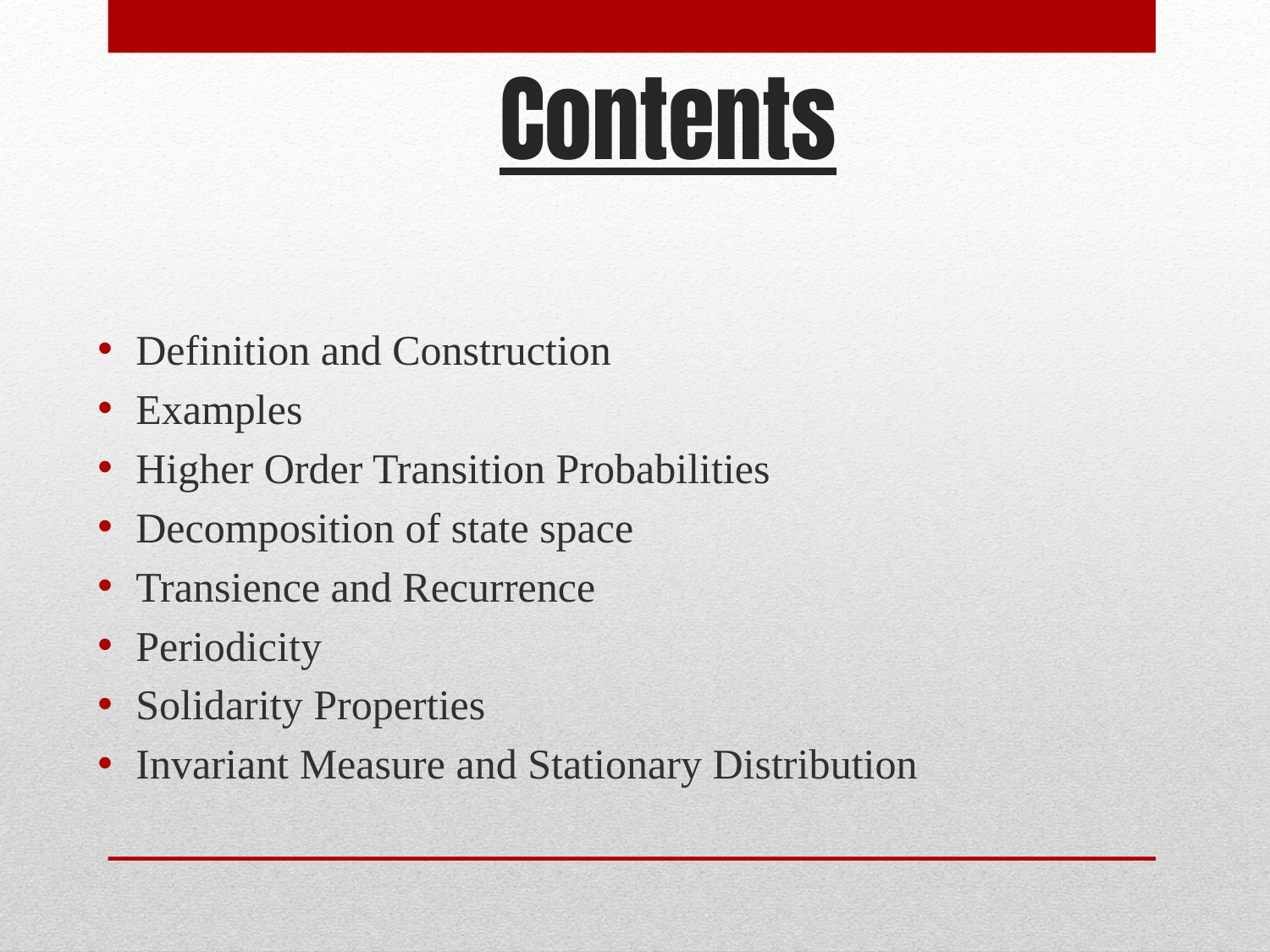

# Contents
Definition and Construction
Examples
Higher Order Transition Probabilities
Decomposition of state space
Transience and Recurrence
Periodicity
Solidarity Properties
Invariant Measure and Stationary Distribution